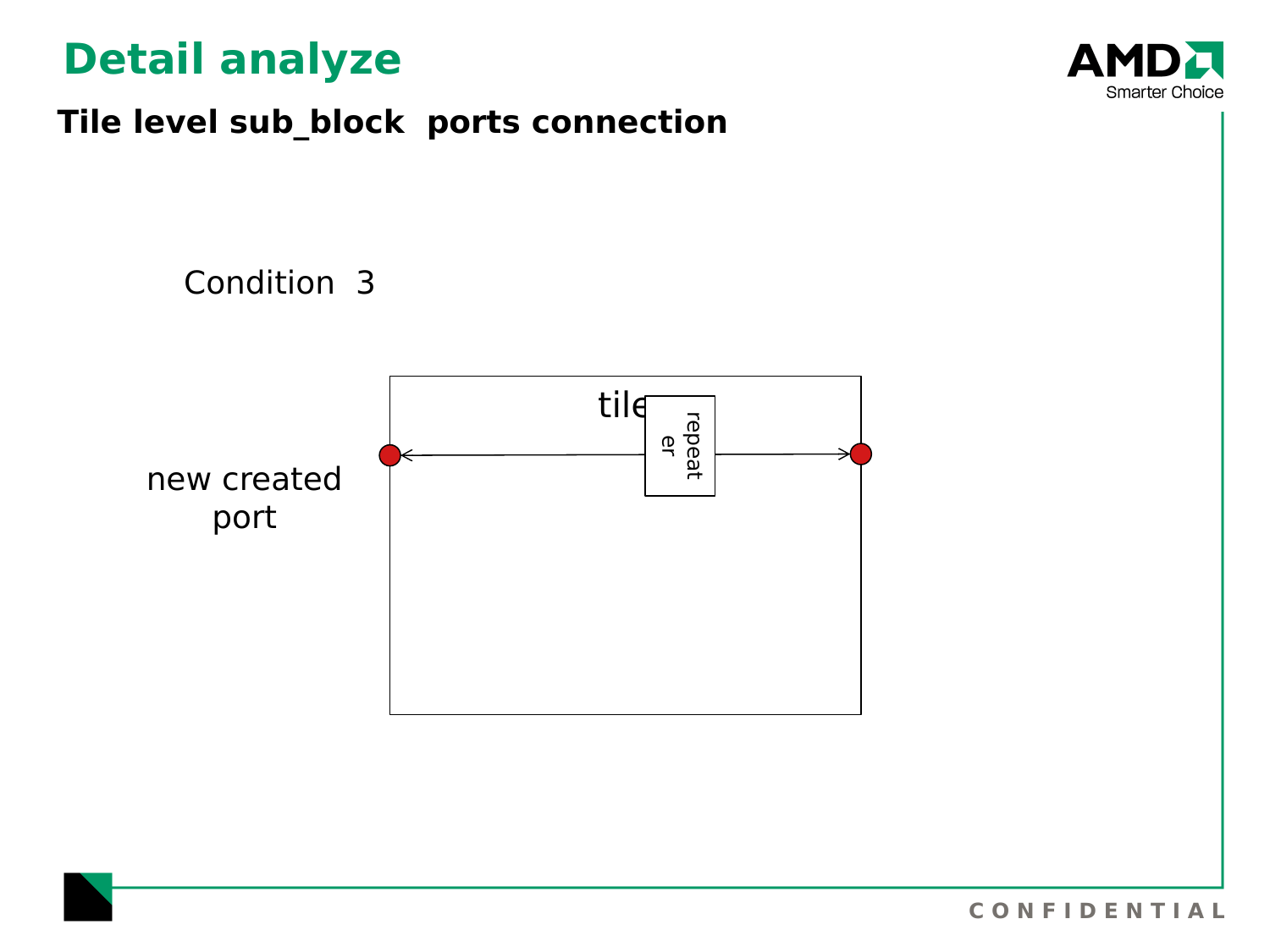

# Detail analyze
Tile level sub_block  ports connection
Condition  3
tile
repeater

new created port